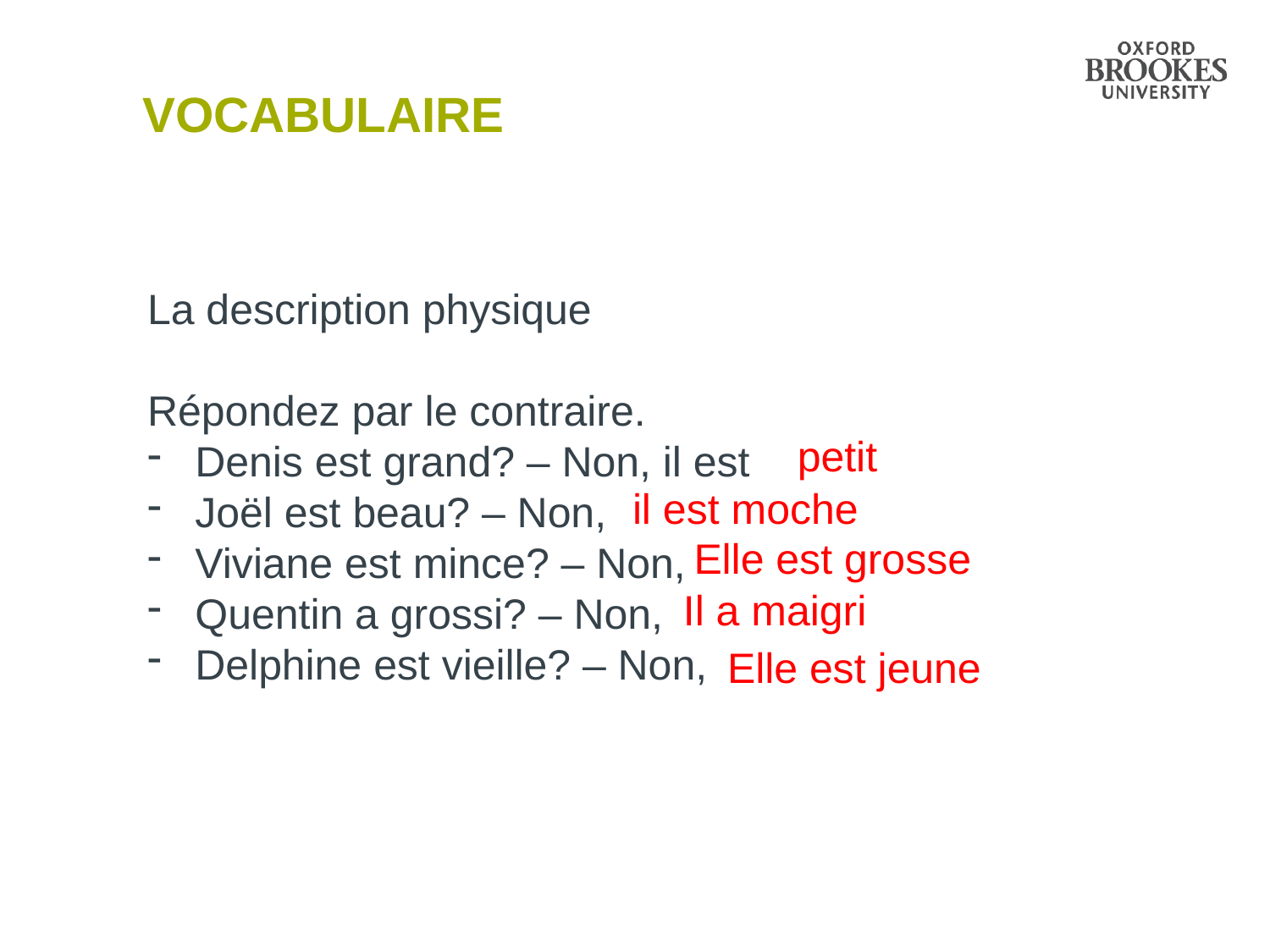

# vocabulaire
La description physique

Répondez par le contraire.
Denis est grand? – Non, il est
Joël est beau? – Non,
Viviane est mince? – Non,
Quentin a grossi? – Non,
Delphine est vieille? – Non,
petit
il est moche
Elle est grosse
Il a maigri
Elle est jeune